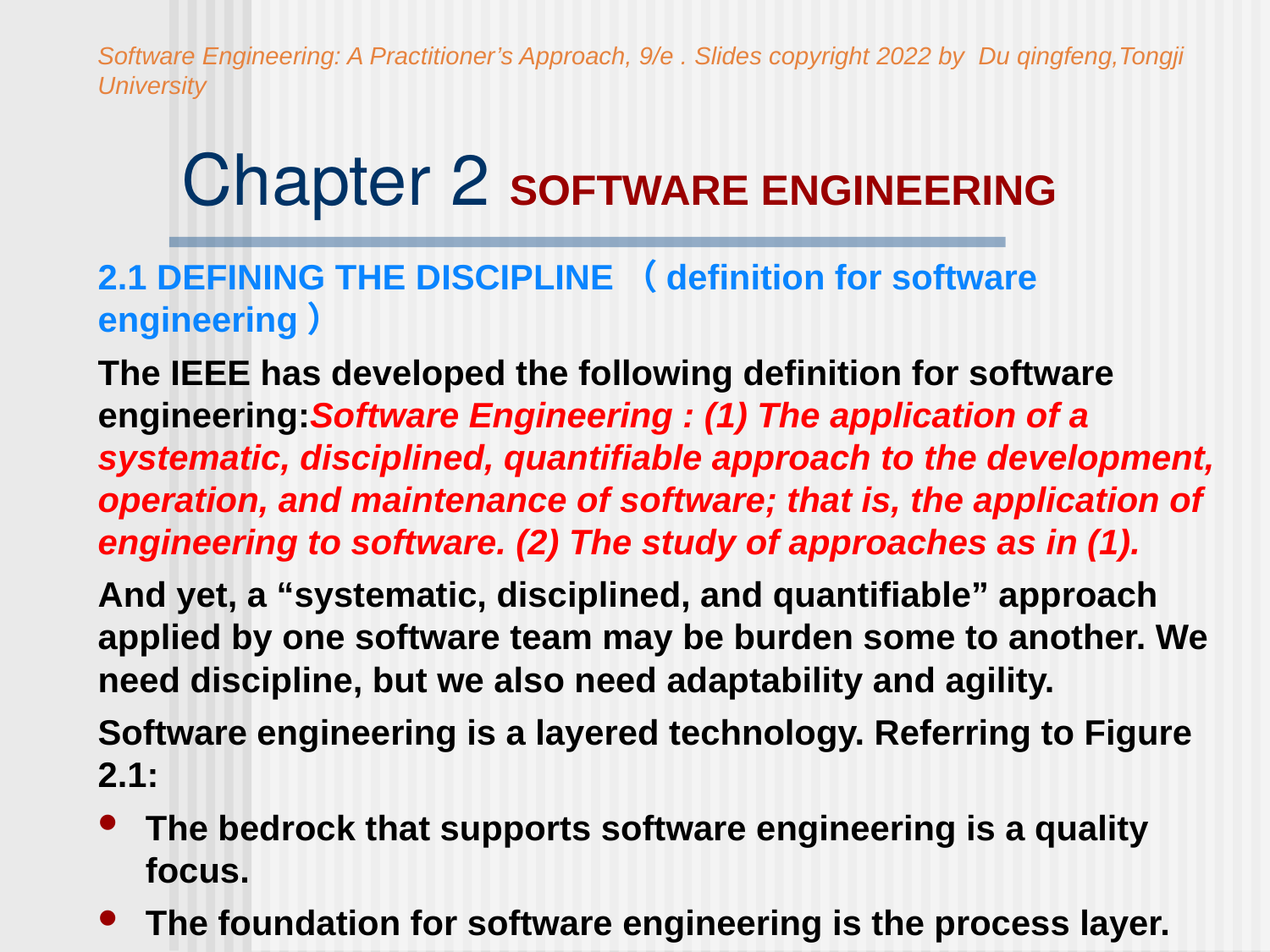

Software Engineering: A Practitioner’s Approach, 9/e . Slides copyright 2022 by  Du qingfeng,Tongji University
# Chapter 2 SOFTWARE ENGINEERING
2.1 DEFINING THE DISCIPLINE（definition for software engineering）
The IEEE has developed the following definition for software engineering:Software Engineering : (1) The application of a systematic, disciplined, quantifiable approach to the development, operation, and maintenance of software; that is, the application of engineering to software. (2) The study of approaches as in (1).
And yet, a “systematic, disciplined, and quantifiable” approach applied by one software team may be burden some to another. We need discipline, but we also need adaptability and agility.
Software engineering is a layered technology. Referring to Figure 2.1:
The bedrock that supports software engineering is a quality focus.
The foundation for software engineering is the process layer.

2